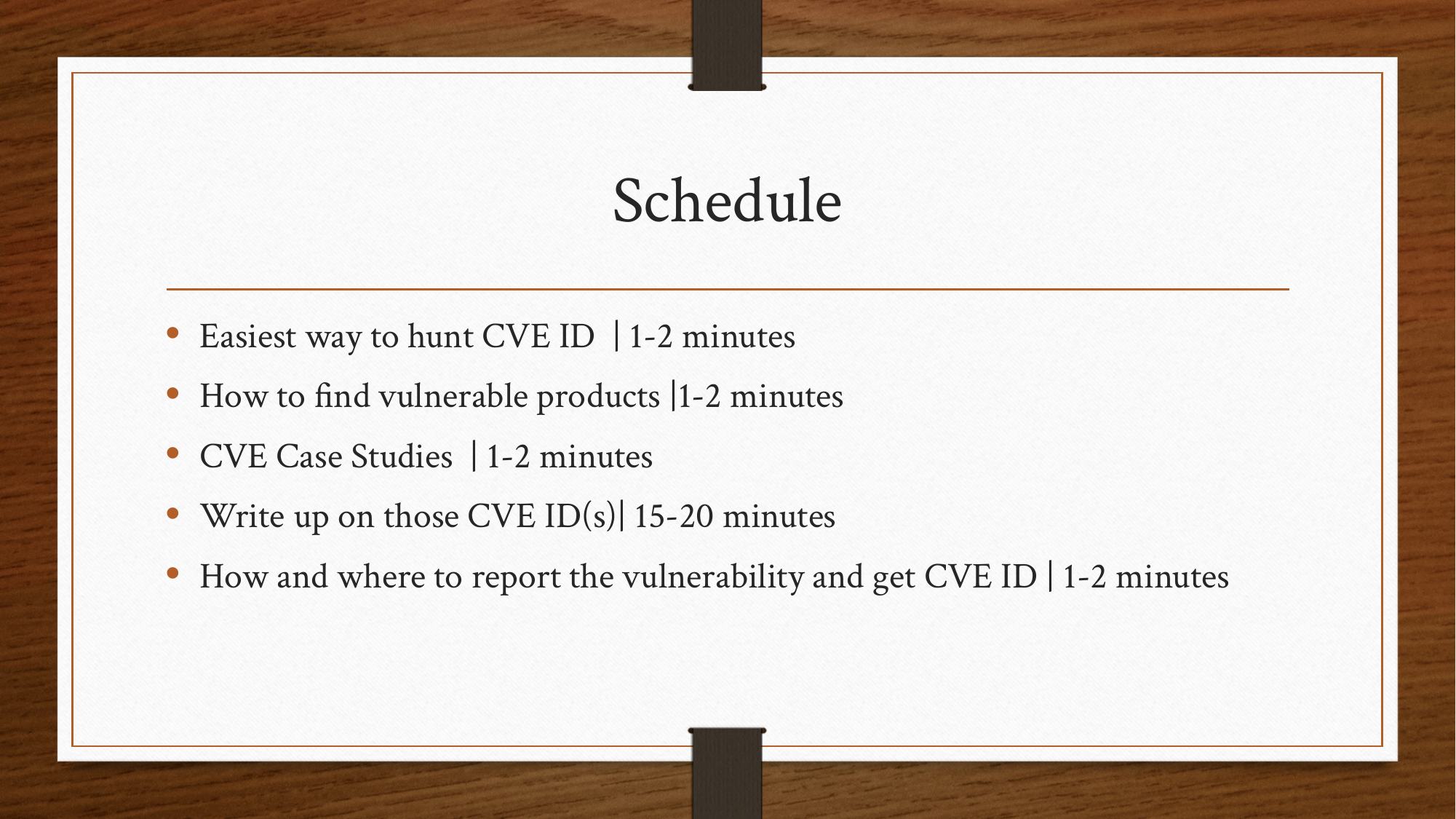

# Schedule
Easiest way to hunt CVE ID  | 1-2 minutes
How to find vulnerable products |1-2 minutes
CVE Case Studies  | 1-2 minutes
Write up on those CVE ID(s)| 15-20 minutes
How and where to report the vulnerability and get CVE ID | 1-2 minutes